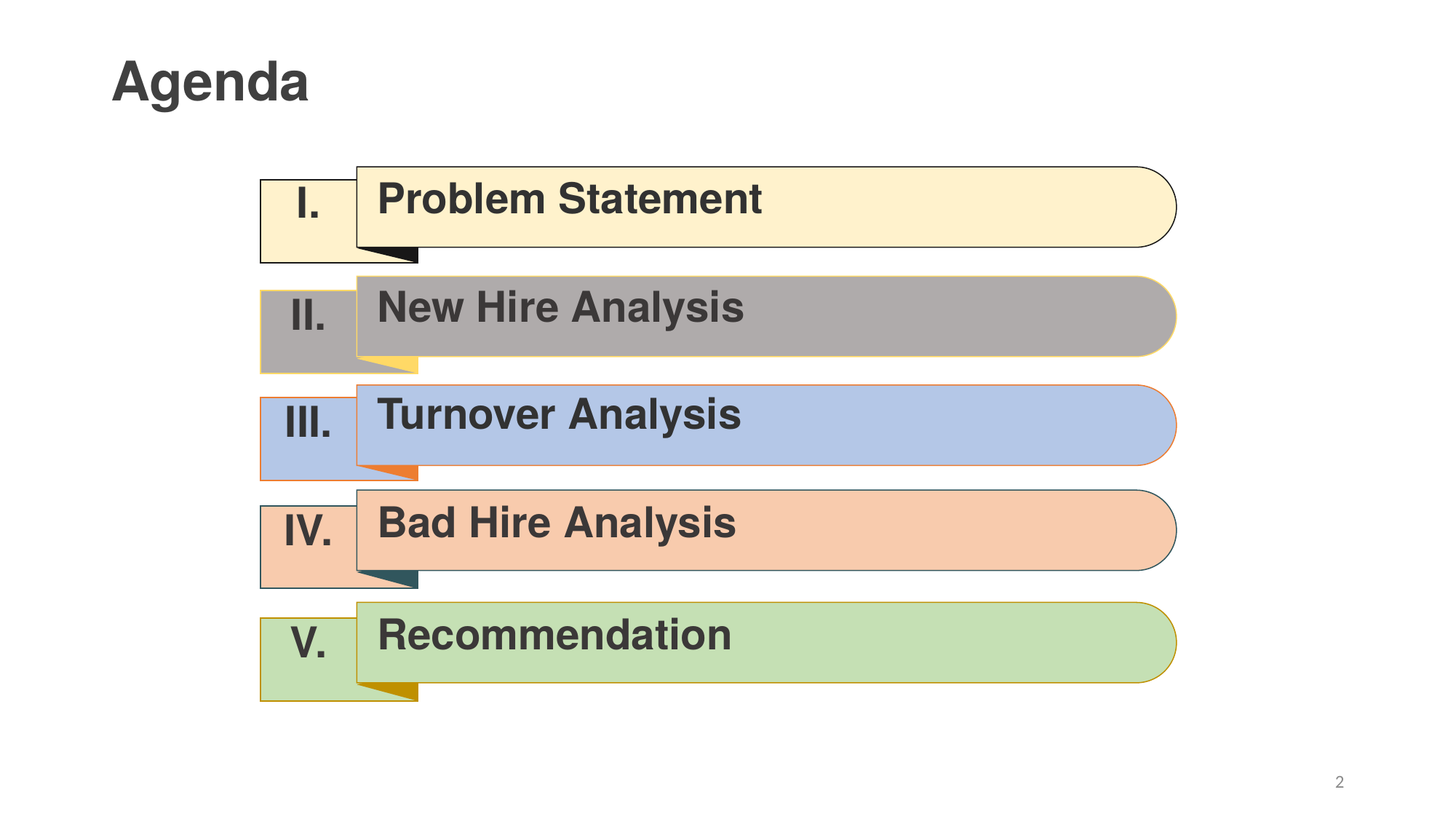

# Agenda

Problem Statement
I.

New Hire Analysis
II.

Turnover Analysis
III.

Bad Hire Analysis
IV.

Recommendation
V.

2